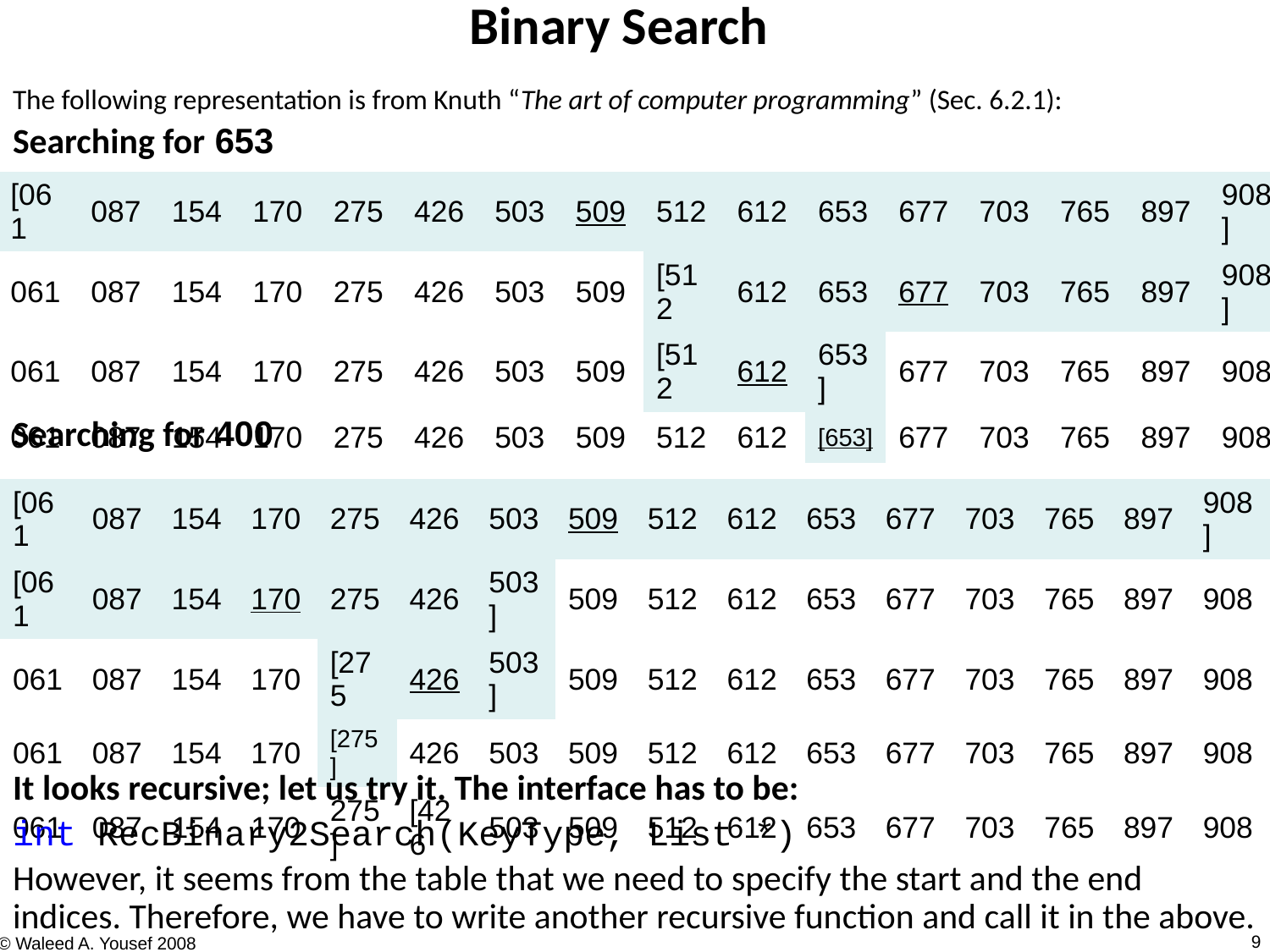

Binary Search
The following representation is from Knuth “The art of computer programming” (Sec. 6.2.1):
Searching for 653
| [061 | 087 | 154 | 170 | 275 | 426 | 503 | 509 | 512 | 612 | 653 | 677 | 703 | 765 | 897 | 908] |
| --- | --- | --- | --- | --- | --- | --- | --- | --- | --- | --- | --- | --- | --- | --- | --- |
| 061 | 087 | 154 | 170 | 275 | 426 | 503 | 509 | [512 | 612 | 653 | 677 | 703 | 765 | 897 | 908] |
| 061 | 087 | 154 | 170 | 275 | 426 | 503 | 509 | [512 | 612 | 653] | 677 | 703 | 765 | 897 | 908 |
| 061 | 087 | 154 | 170 | 275 | 426 | 503 | 509 | 512 | 612 | [653] | 677 | 703 | 765 | 897 | 908 |
Searching for 400
| [061 | 087 | 154 | 170 | 275 | 426 | 503 | 509 | 512 | 612 | 653 | 677 | 703 | 765 | 897 | 908] |
| --- | --- | --- | --- | --- | --- | --- | --- | --- | --- | --- | --- | --- | --- | --- | --- |
| [061 | 087 | 154 | 170 | 275 | 426 | 503] | 509 | 512 | 612 | 653 | 677 | 703 | 765 | 897 | 908 |
| 061 | 087 | 154 | 170 | [275 | 426 | 503] | 509 | 512 | 612 | 653 | 677 | 703 | 765 | 897 | 908 |
| 061 | 087 | 154 | 170 | [275] | 426 | 503 | 509 | 512 | 612 | 653 | 677 | 703 | 765 | 897 | 908 |
| 061 | 087 | 154 | 170 | 275] | [426 | 503 | 509 | 512 | 612 | 653 | 677 | 703 | 765 | 897 | 908 |
It looks recursive; let us try it. The interface has to be:
int RecBinary2Search(KeyType, List *)
However, it seems from the table that we need to specify the start and the end indices. Therefore, we have to write another recursive function and call it in the above.

9
© Waleed A. Yousef 2008